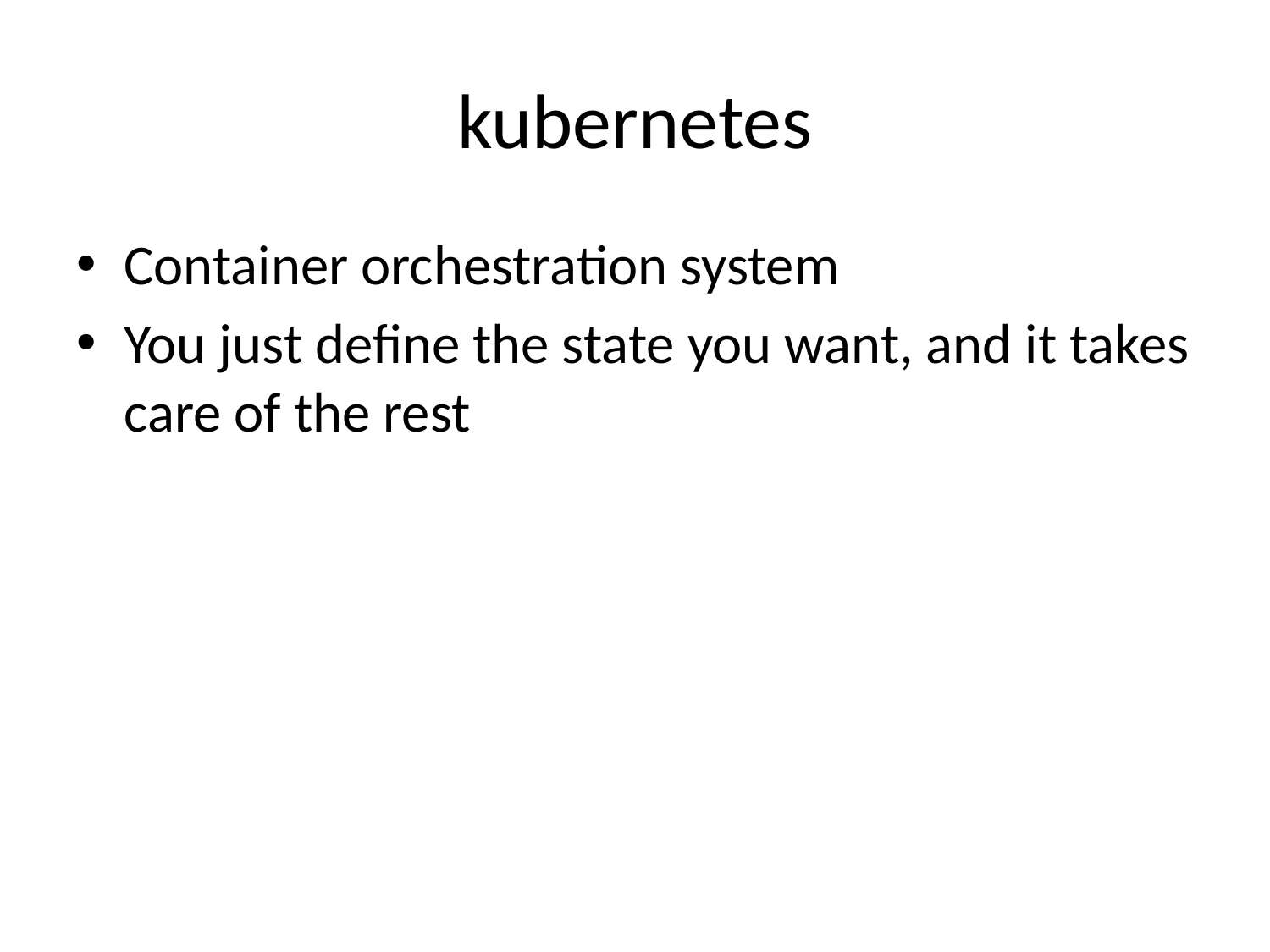

# kubernetes
Container orchestration system
You just define the state you want, and it takes care of the rest